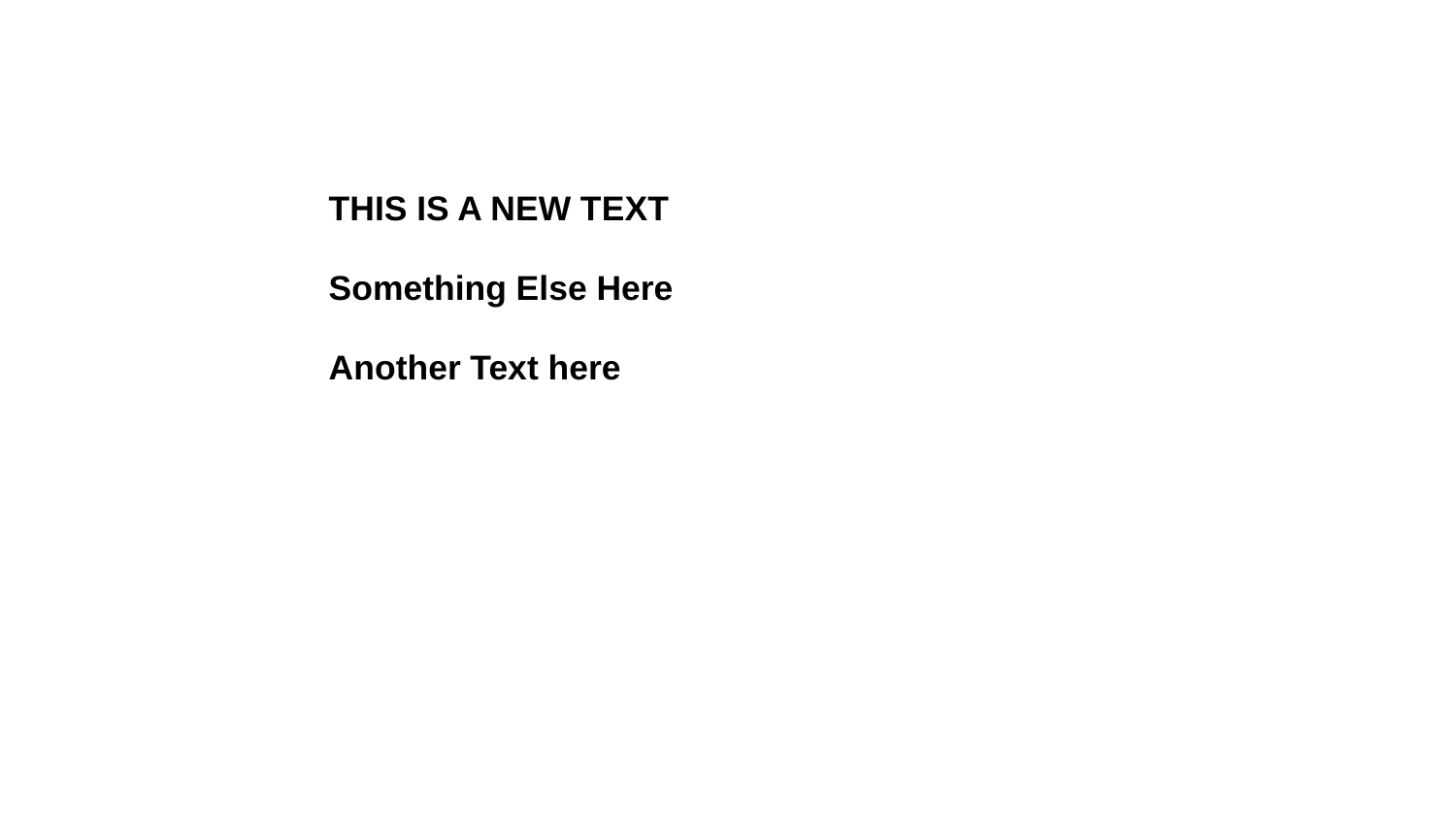

THIS IS A NEW TEXT
Something Else Here
Another Text here